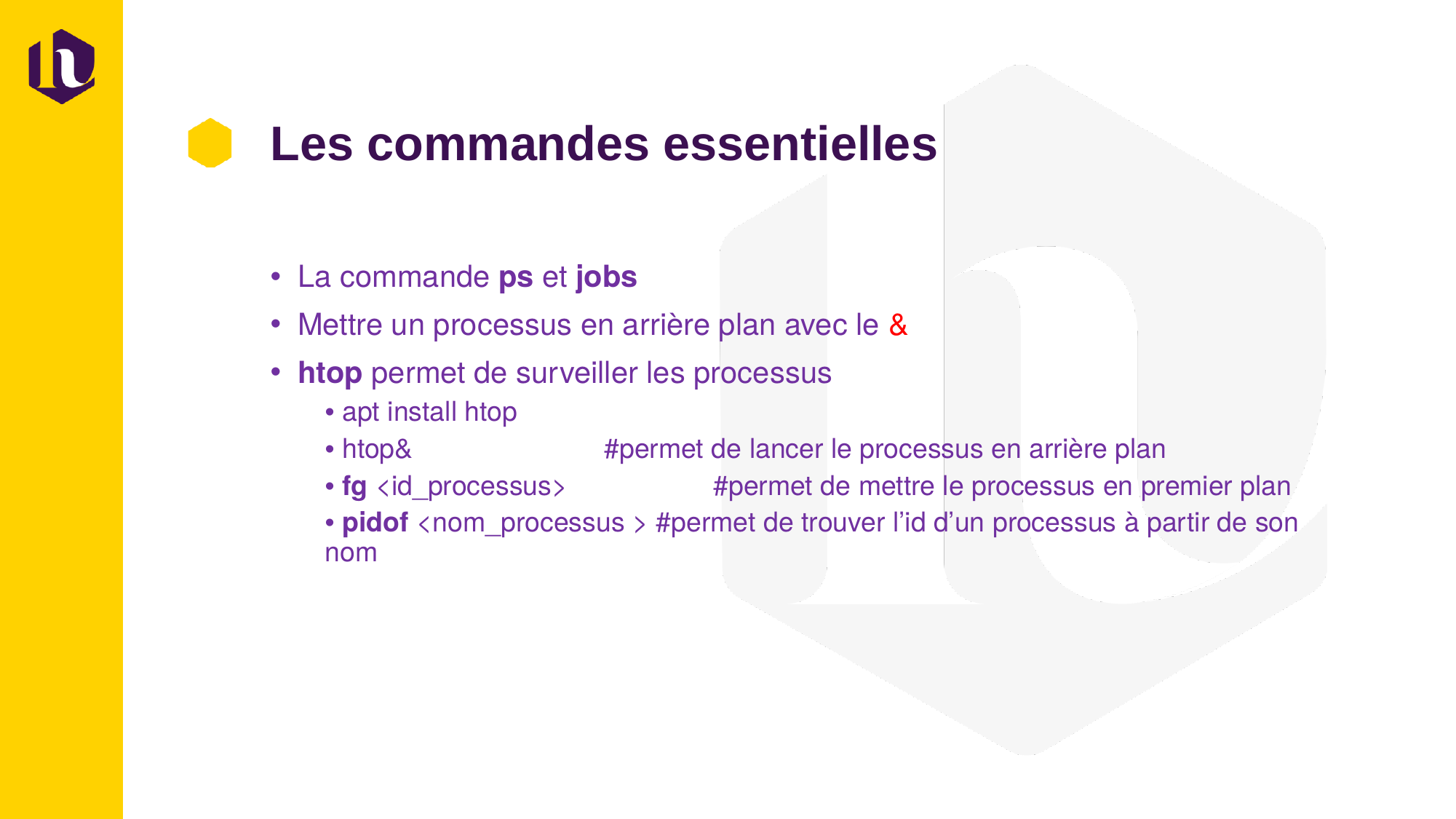

# Les commandes essentielles
La commande ps et jobs
Mettre un processus en arrière plan avec le &
htop permet de surveiller les processus
• apt install htop
• htop& 		        #permet de lancer le processus en arrière plan
• fg <id_processus> 	        #permet de mettre le processus en premier plan
• pidof <nom_processus > #permet de trouver l’id d’un processus à partir de son nom